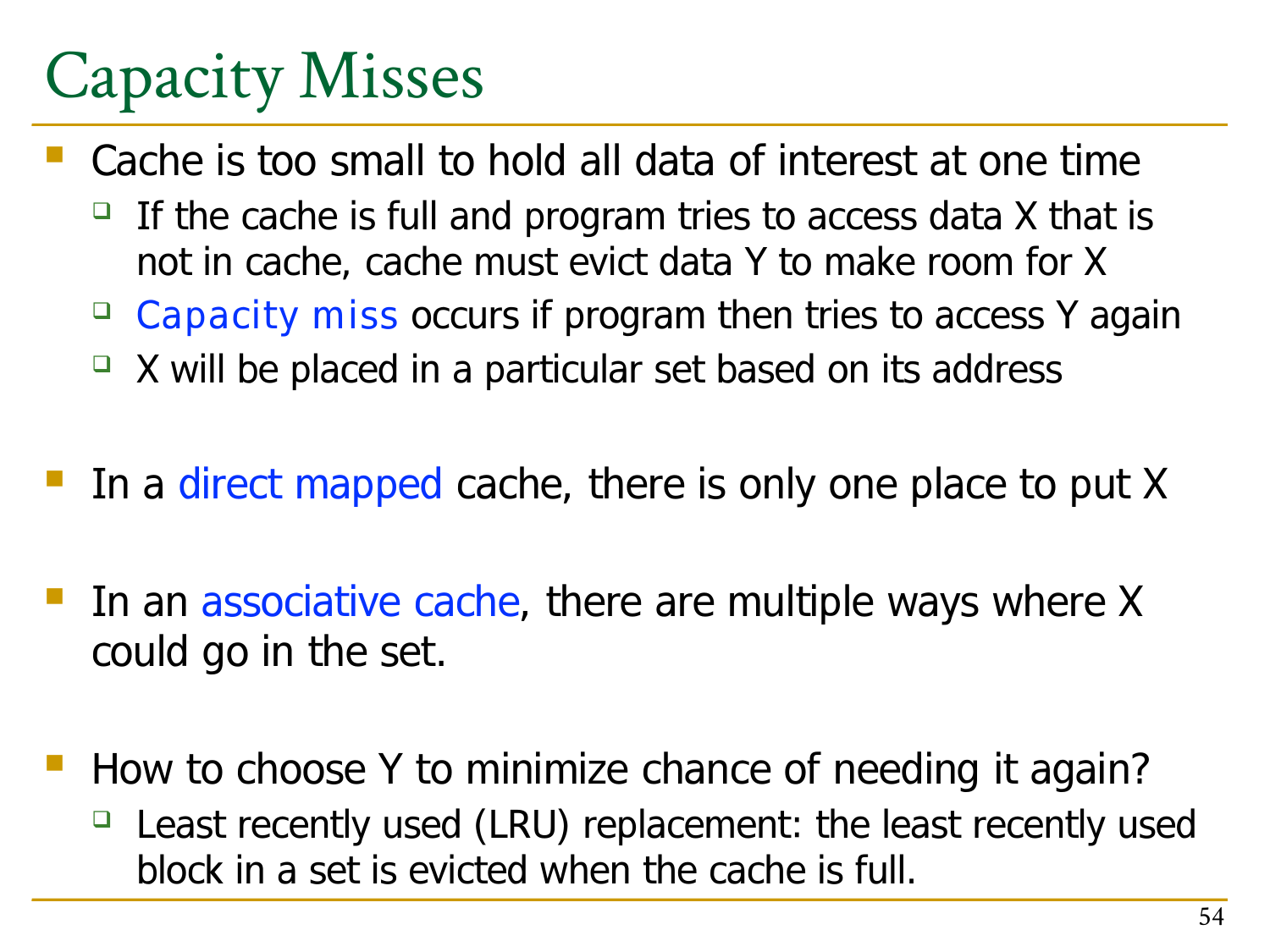

# Capacity Misses
Cache is too small to hold all data of interest at one time
If the cache is full and program tries to access data X that is not in cache, cache must evict data Y to make room for X
Capacity miss occurs if program then tries to access Y again
X will be placed in a particular set based on its address

In a direct mapped cache, there is only one place to put X

In an associative cache, there are multiple ways where X could go in the set.

How to choose Y to minimize chance of needing it again?
Least recently used (LRU) replacement: the least recently used block in a set is evicted when the cache is full.
54